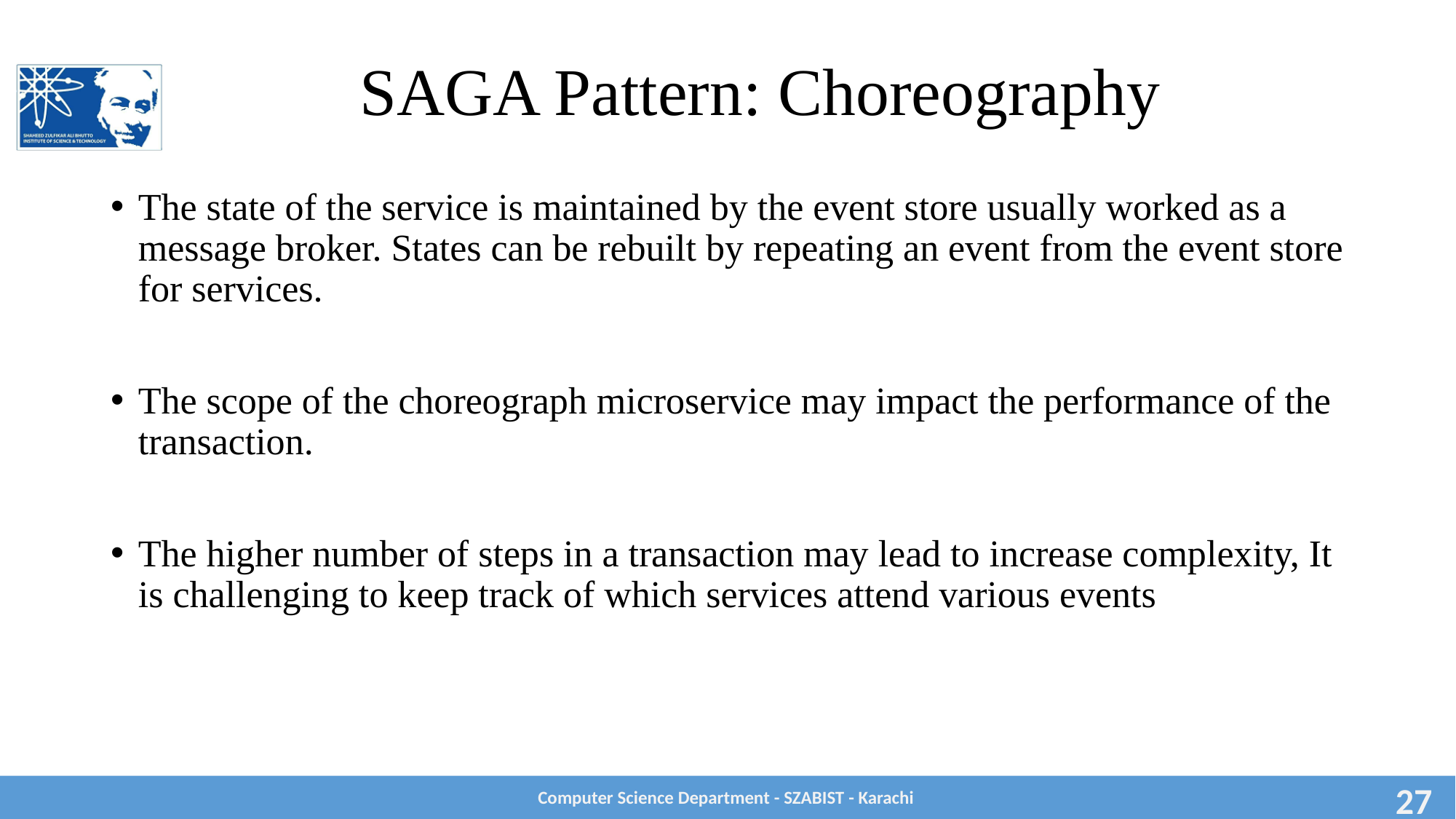

# SAGA Pattern: Choreography
The state of the service is maintained by the event store usually worked as a message broker. States can be rebuilt by repeating an event from the event store for services.

The scope of the choreograph microservice may impact the performance of the transaction.

The higher number of steps in a transaction may lead to increase complexity, It is challenging to keep track of which services attend various events
Computer Science Department - SZABIST - Karachi
27